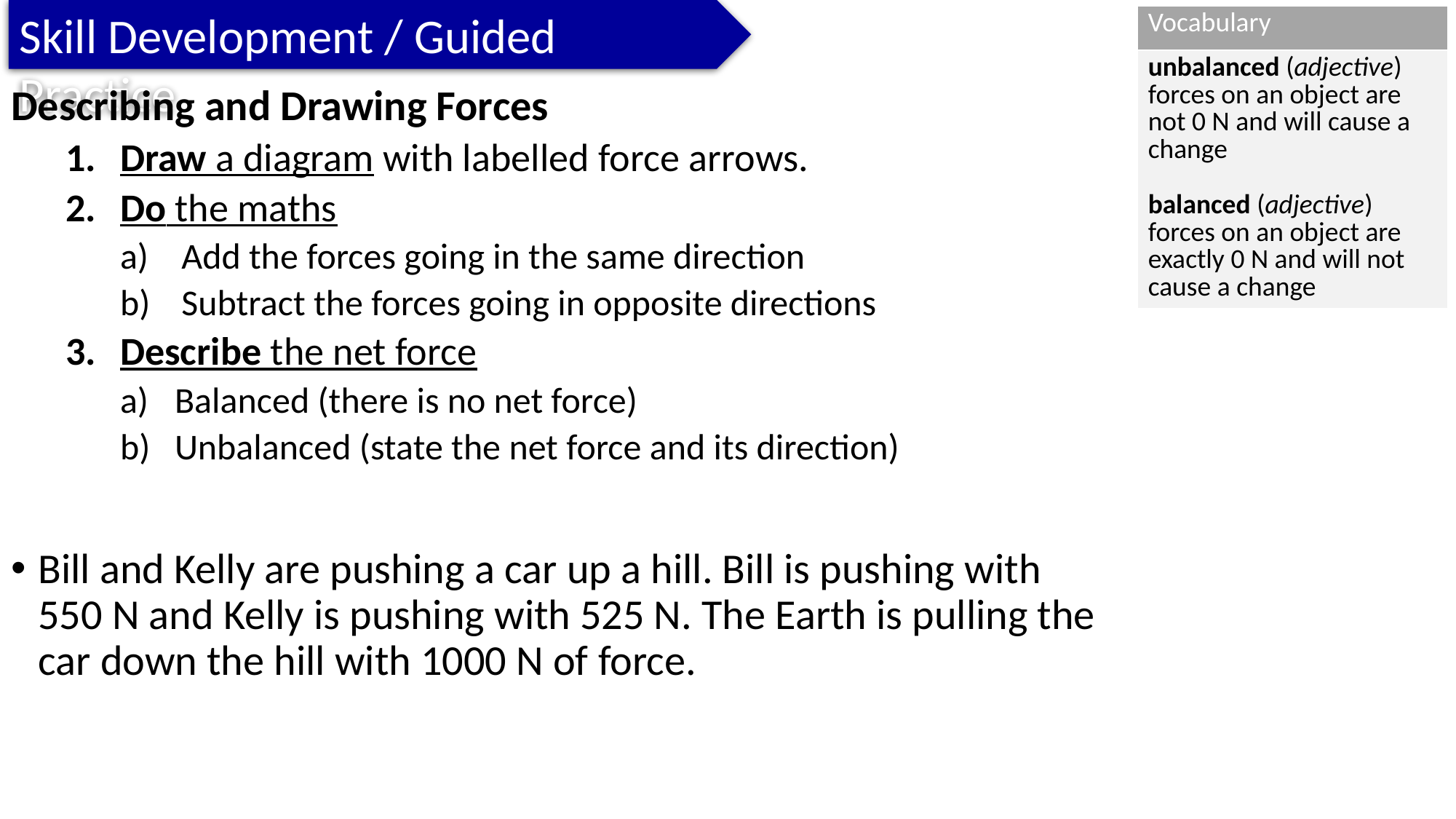

Skill Development / Guided Practice
| Vocabulary |
| --- |
| unbalanced (adjective) forces on an object are not 0 N and will cause a change balanced (adjective) forces on an object are exactly 0 N and will not cause a change |
Describing and Drawing Forces
Draw a diagram with labelled force arrows.
Do the maths
Add the forces going in the same direction
Subtract the forces going in opposite directions
Describe the net force
Balanced (there is no net force)
Unbalanced (state the net force and its direction)

Bill and Kelly are pushing a car up a hill. Bill is pushing with 550 N and Kelly is pushing with 525 N. The Earth is pulling the car down the hill with 1000 N of force.